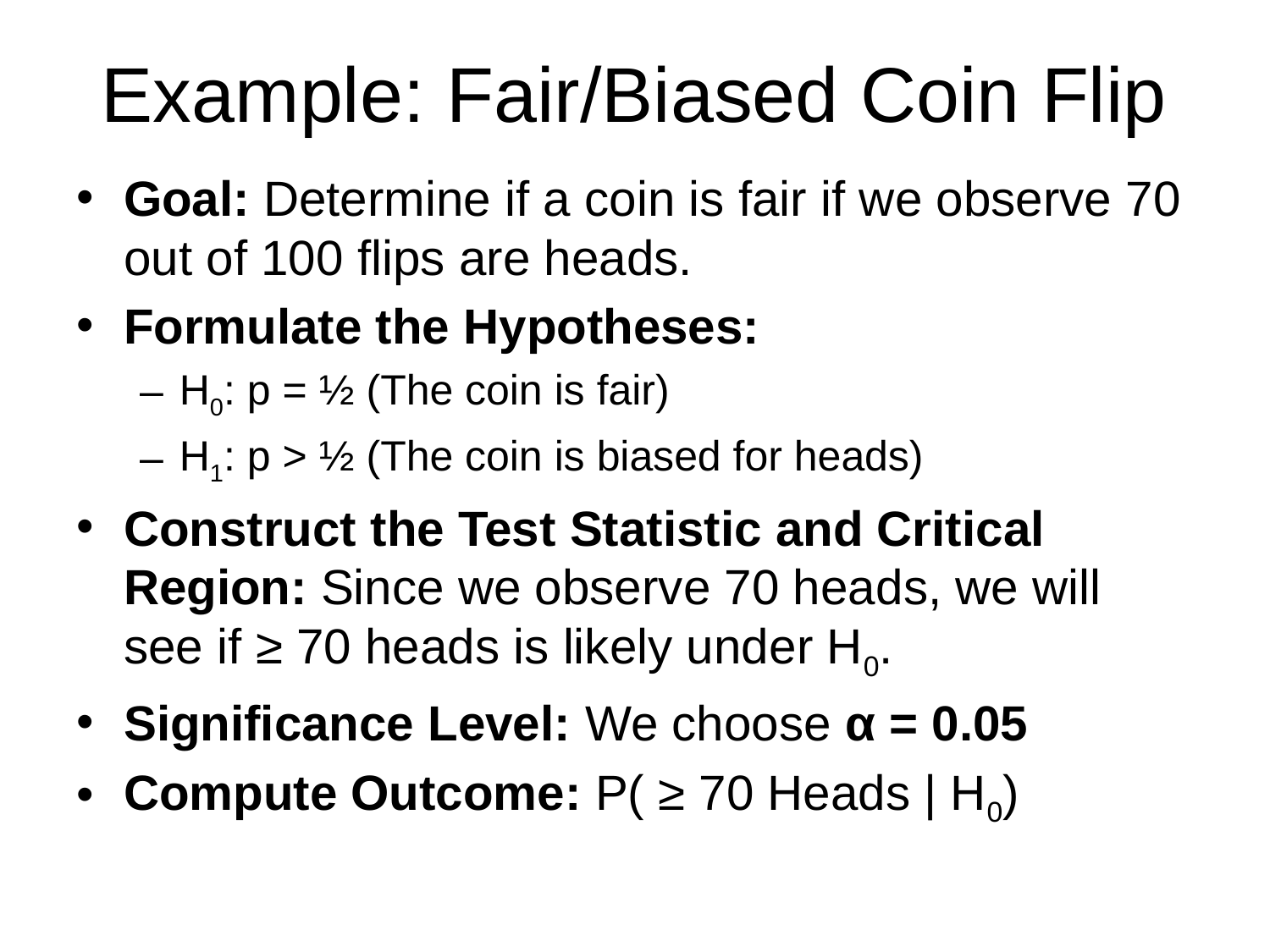

# Example: Fair/Biased Coin Flip
Goal: Determine if a coin is fair if we observe 70 out of 100 flips are heads.
Formulate the Hypotheses:
H0: p = ½ (The coin is fair)
H1: p > ½ (The coin is biased for heads)
Construct the Test Statistic and Critical Region: Since we observe 70 heads, we will see if ≥ 70 heads is likely under H0.
Significance Level: We choose α = 0.05
Compute Outcome: P( ≥ 70 Heads | H0)